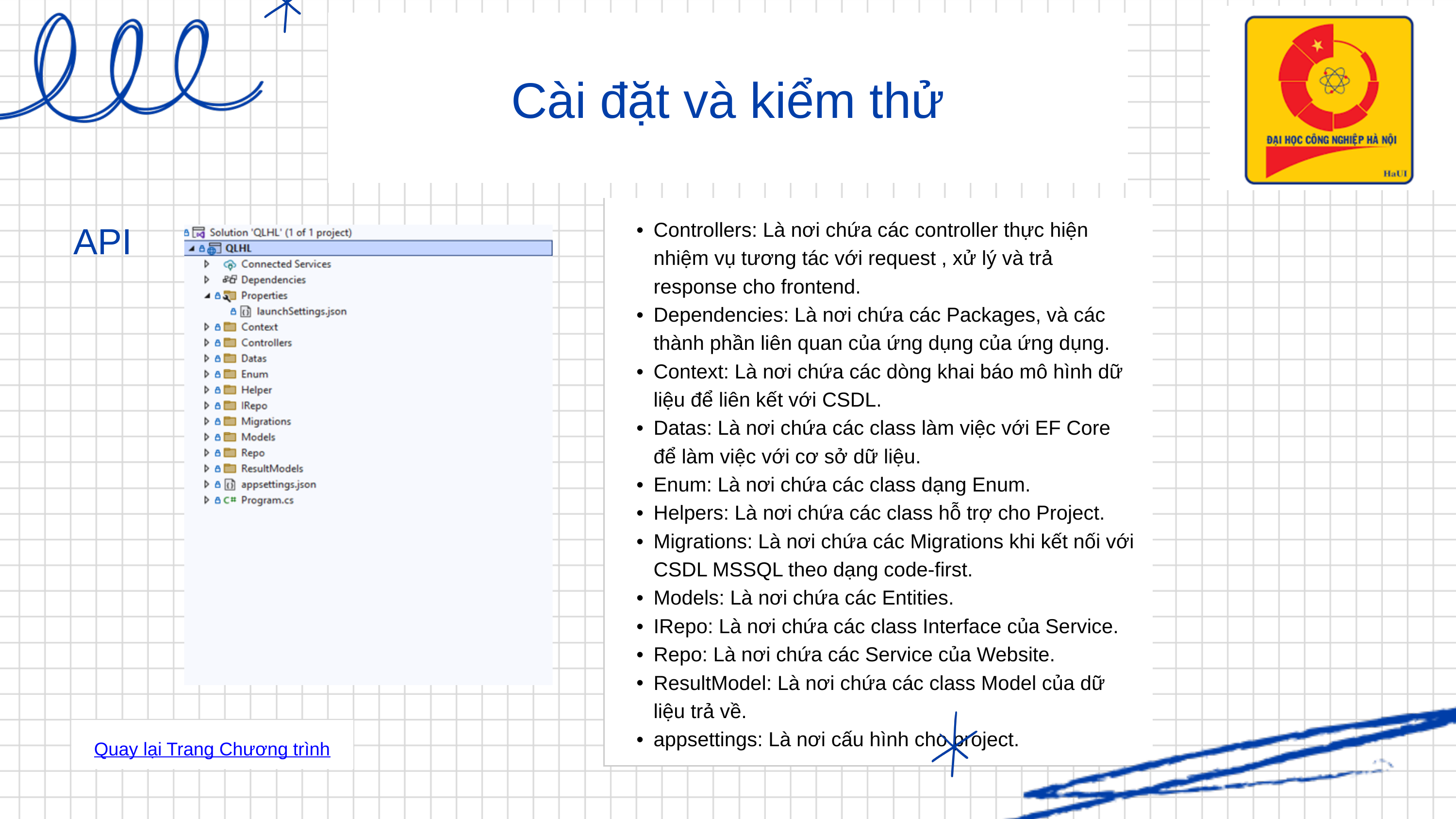

Cài đặt và kiểm thử
| Controllers: Là nơi chứa các controller thực hiện nhiệm vụ tương tác với request , xử lý và trả response cho frontend. Dependencies: Là nơi chứa các Packages, và các thành phần liên quan của ứng dụng của ứng dụng. Context: Là nơi chứa các dòng khai báo mô hình dữ liệu để liên kết với CSDL. Datas: Là nơi chứa các class làm việc với EF Core để làm việc với cơ sở dữ liệu. Enum: Là nơi chứa các class dạng Enum. Helpers: Là nơi chứa các class hỗ trợ cho Project. Migrations: Là nơi chứa các Migrations khi kết nối với CSDL MSSQL theo dạng code-first. Models: Là nơi chứa các Entities. IRepo: Là nơi chứa các class Interface của Service. Repo: Là nơi chứa các Service của Website. ResultModel: Là nơi chứa các class Model của dữ liệu trả về. appsettings: Là nơi cấu hình cho project. |
| --- |
API

Quay lại Trang Chương trình